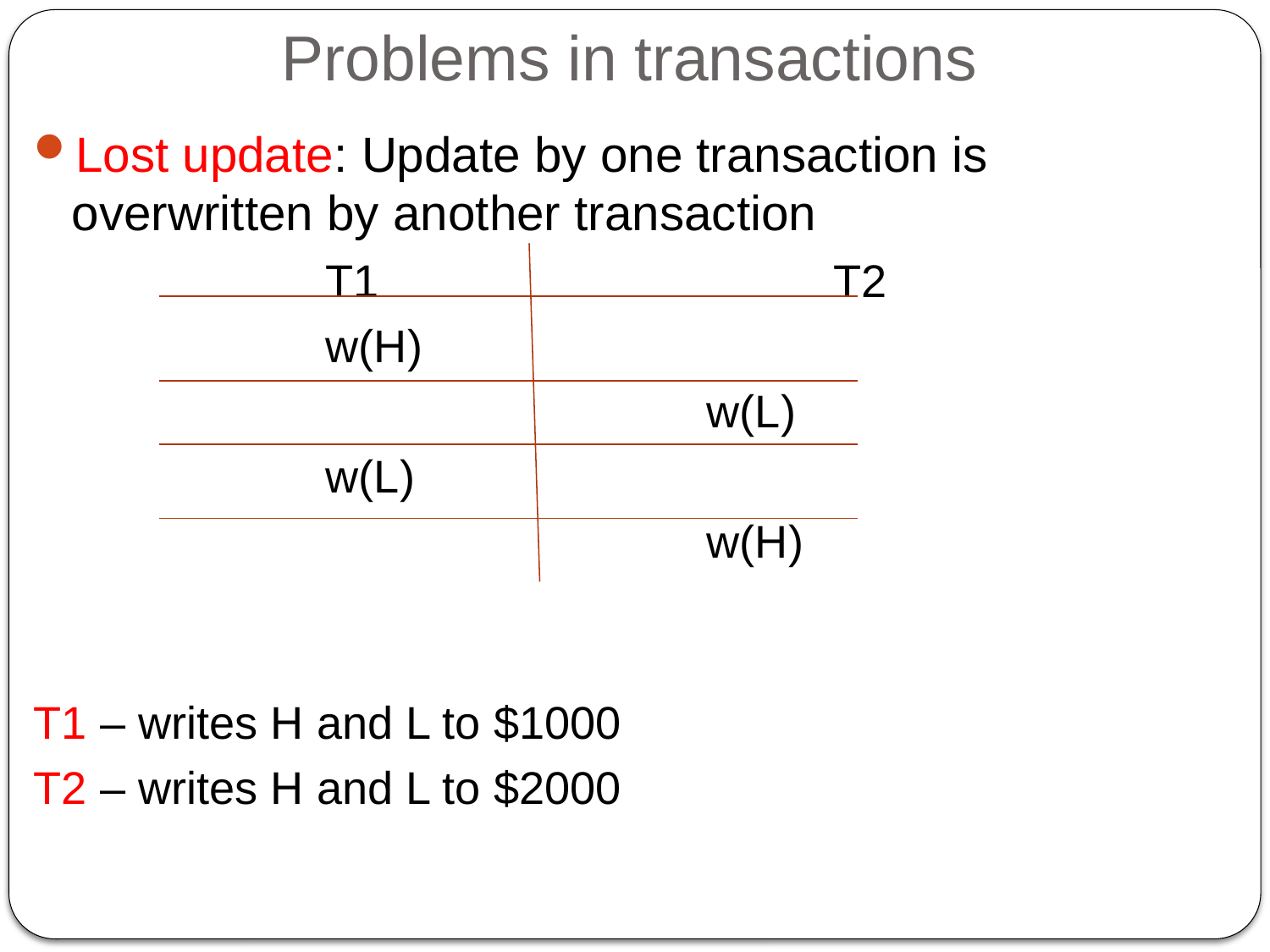

# Problems in transactions
Lost update: Update by one transaction is overwritten by another transaction
			T1				T2
			w(H)
						w(L)
			w(L)
 						w(H)

T1 – writes H and L to $1000
T2 – writes H and L to $2000